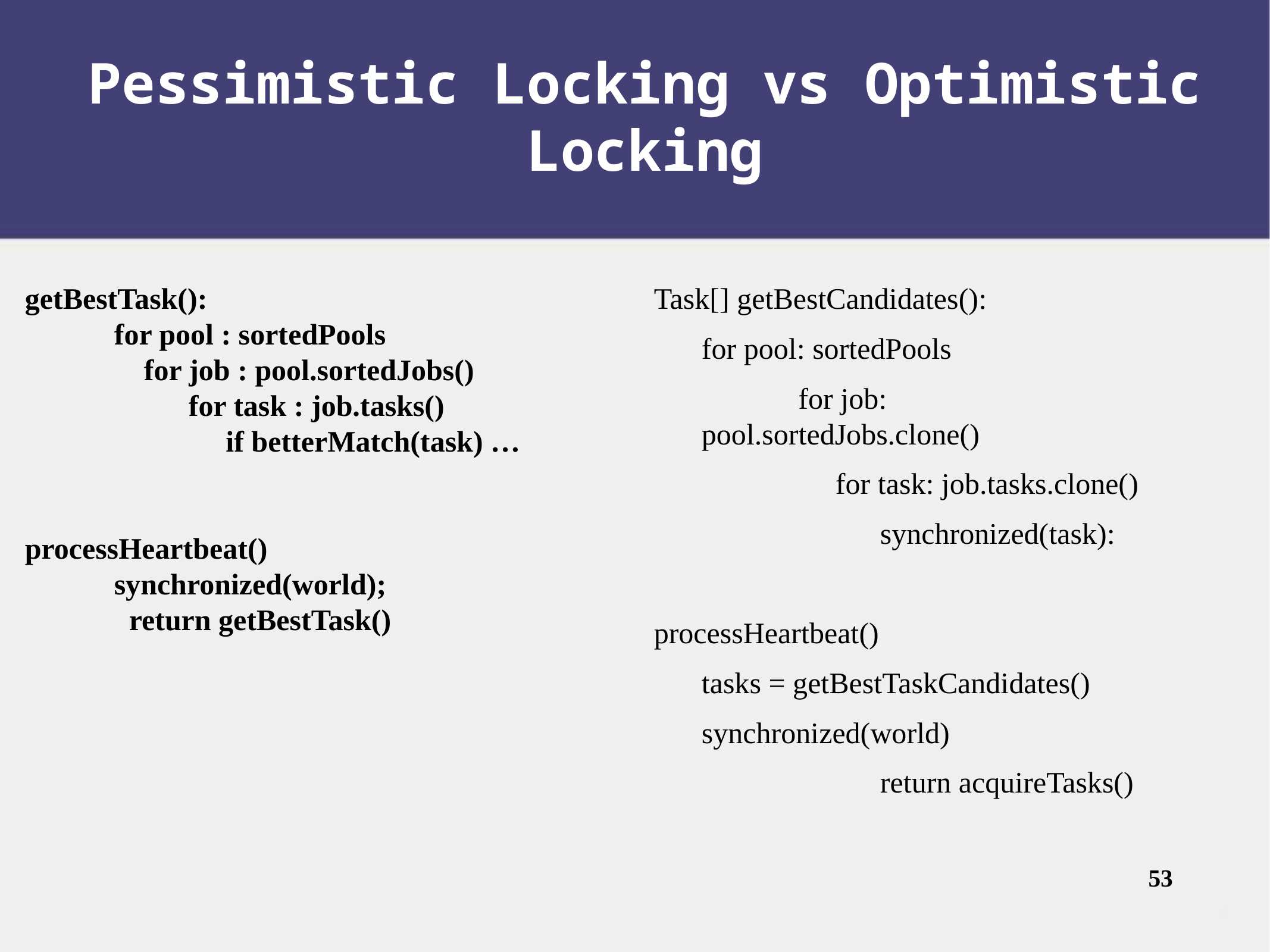

Pessimistic Locking vs Optimistic Locking
getBestTask():
	for pool : sortedPools
	    for job : pool.sortedJobs()
                      for task : job.tasks()
                           if betterMatch(task) …

processHeartbeat()
	synchronized(world);
	  return getBestTask()
Task[] getBestCandidates():
	for pool: sortedPools
  		 for job: pool.sortedJobs.clone()
		      for task: job.tasks.clone()
			synchronized(task):

processHeartbeat()
	tasks = getBestTaskCandidates()
	synchronized(world)
			return acquireTasks()

53